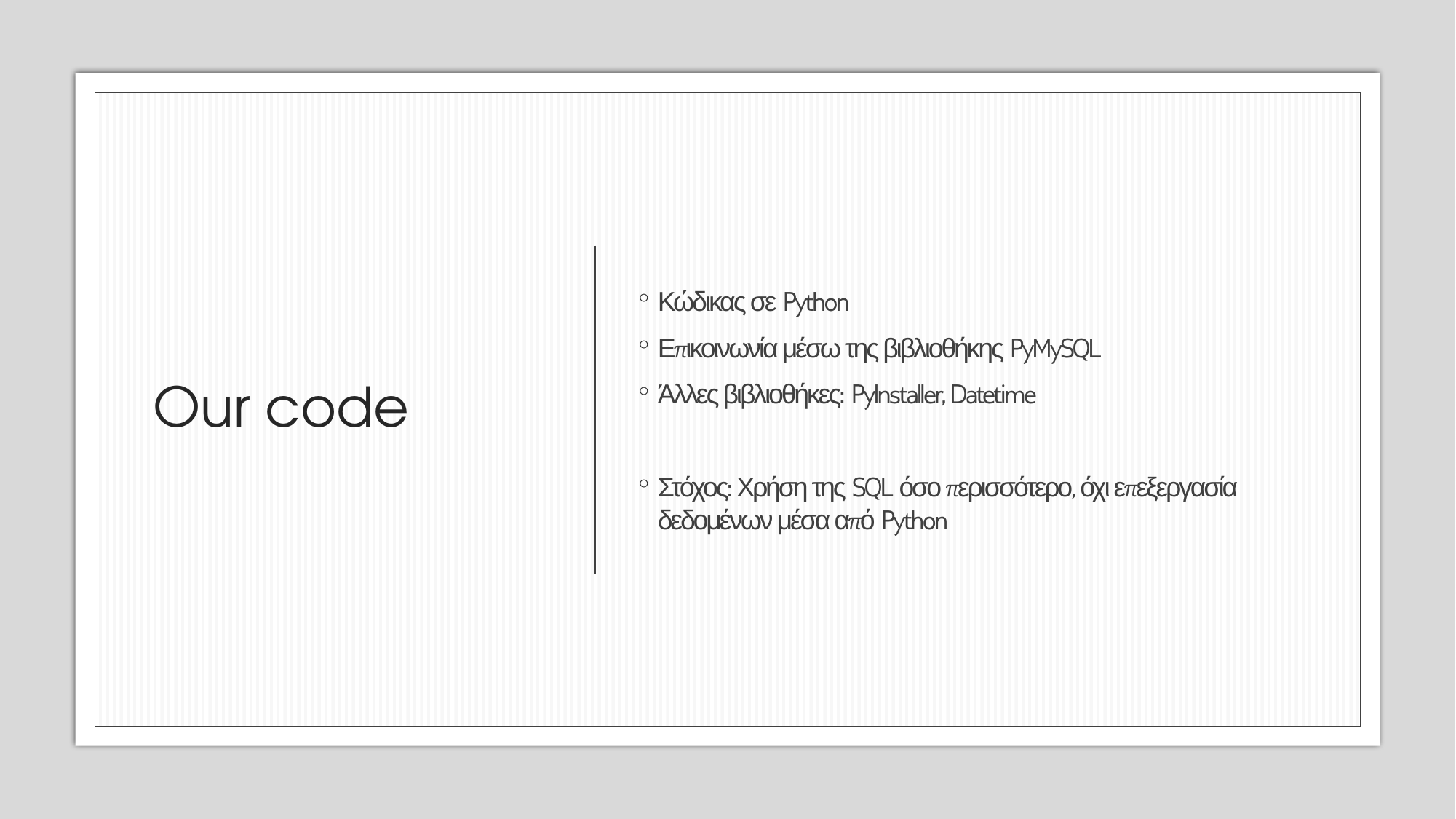

# Our code
Κώδικας σε Python
Επικοινωνία μέσω της βιβλιοθήκης PyMySQL
Άλλες βιβλιοθήκες: PyInstaller, Datetime

Στόχος: Χρήση της SQL όσο περισσότερο, όχι επεξεργασία δεδομένων μέσα από Python